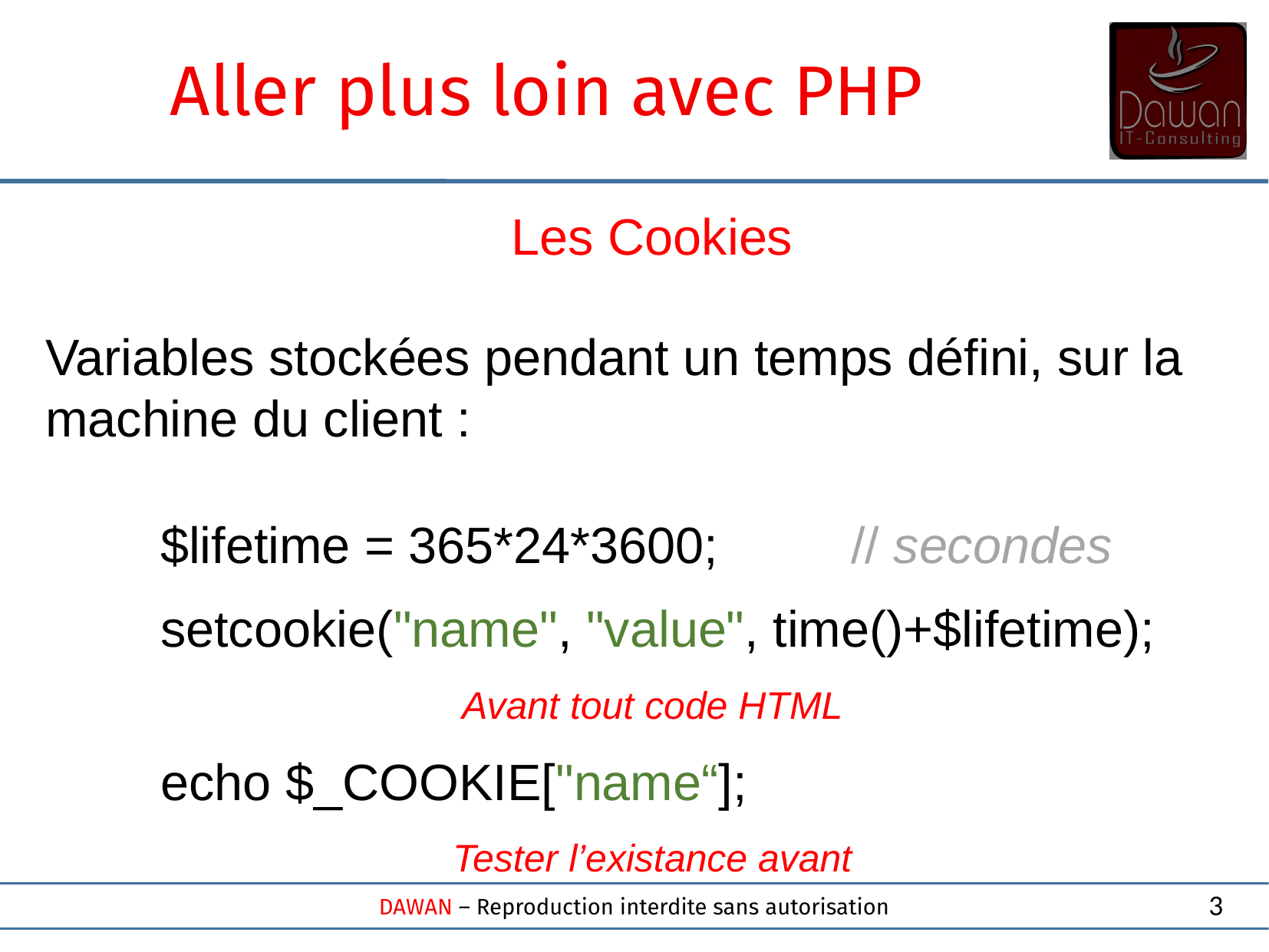

Aller plus loin avec PHP
Les Cookies

Variables stockées pendant un temps défini, sur la machine du client :

	$lifetime = 365*24*3600;		// secondes
	setcookie("name", "value", time()+$lifetime);
Avant tout code HTML
	echo $_COOKIE["name“];
Tester l’existance avant

3